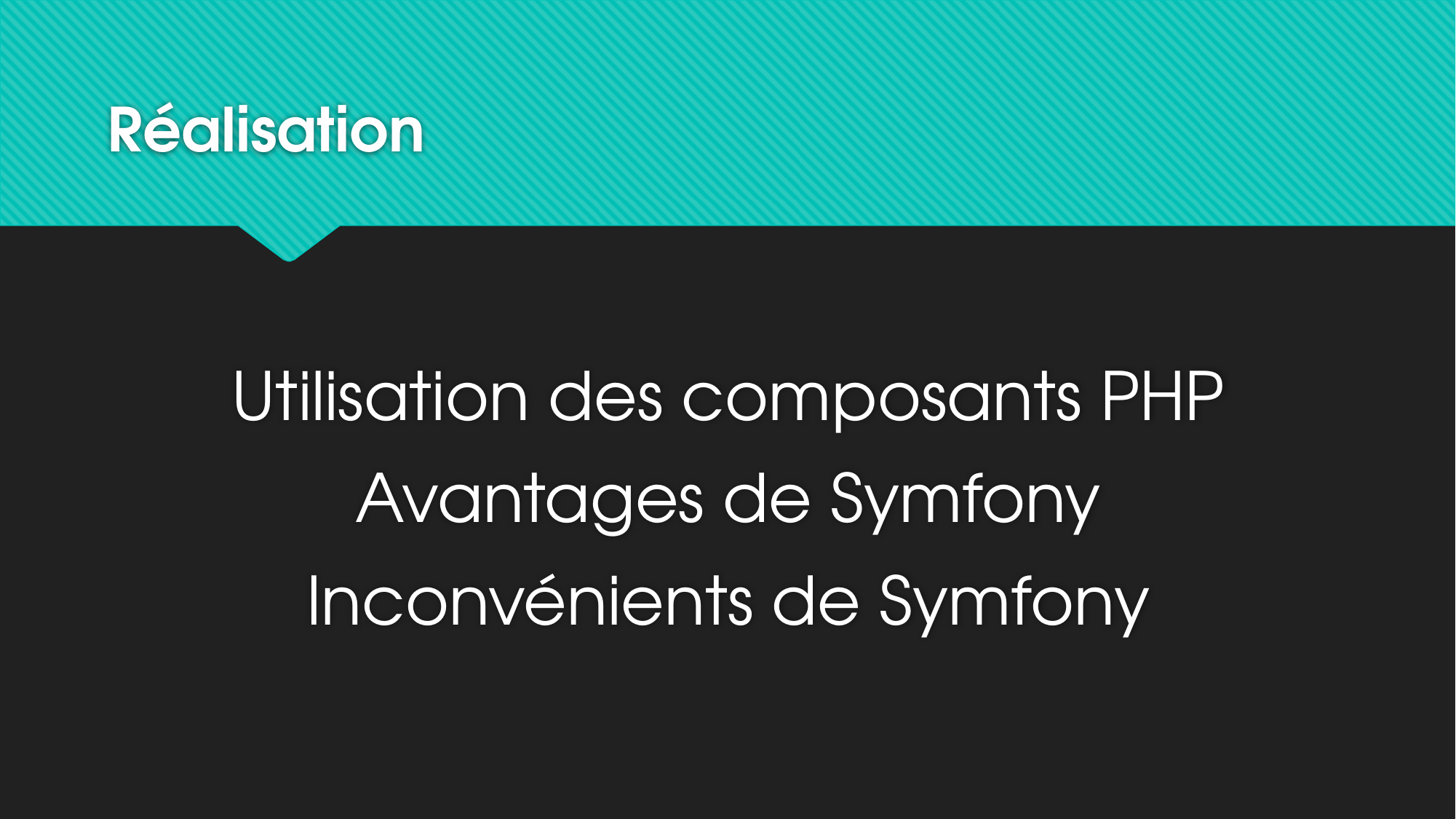

# Réalisation

Utilisation des composants PHP
Avantages de Symfony
Inconvénients de Symfony